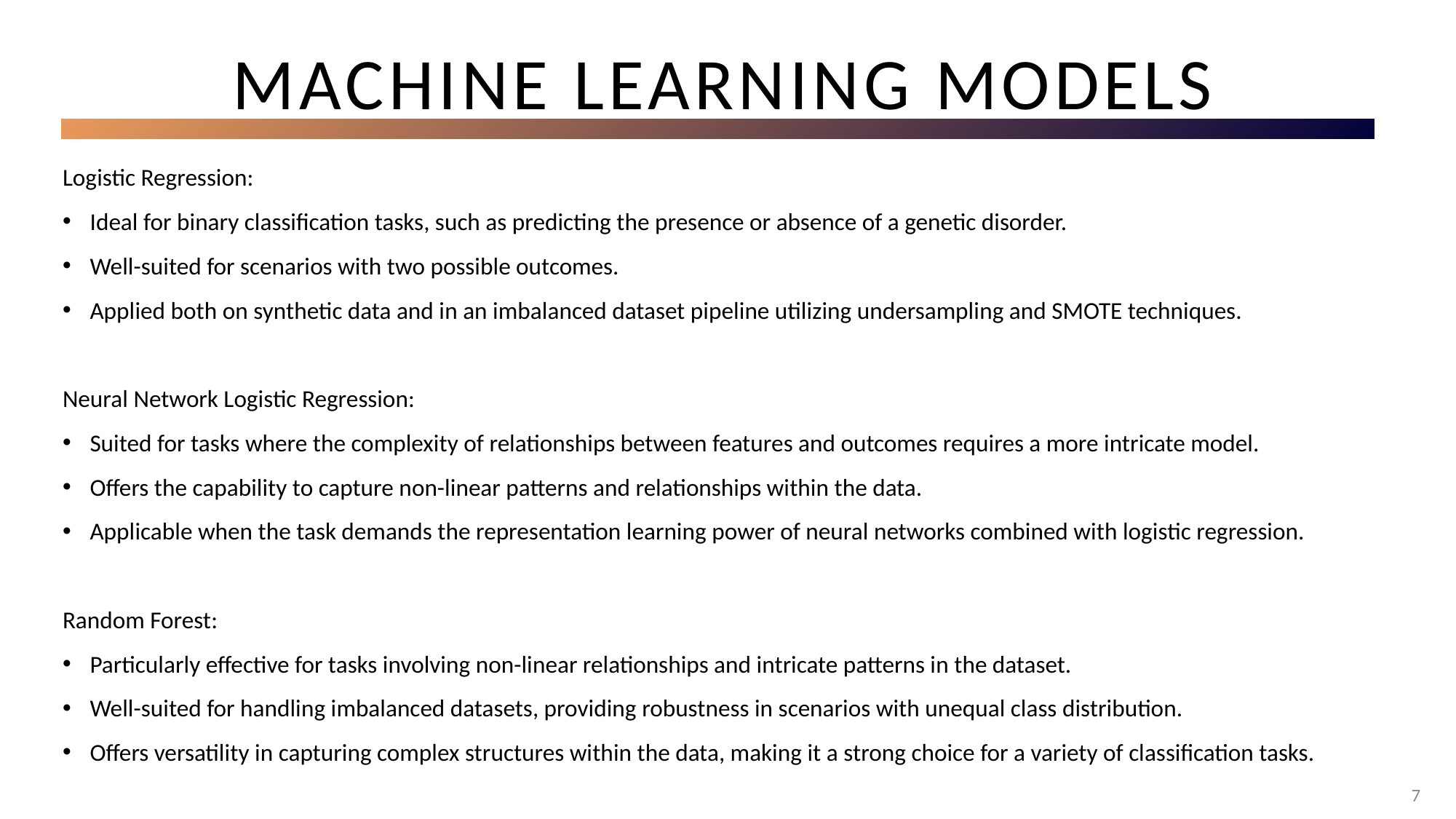

# Machine learning Models

Logistic Regression:
Ideal for binary classification tasks, such as predicting the presence or absence of a genetic disorder.
Well-suited for scenarios with two possible outcomes.
Applied both on synthetic data and in an imbalanced dataset pipeline utilizing undersampling and SMOTE techniques.

Neural Network Logistic Regression:
Suited for tasks where the complexity of relationships between features and outcomes requires a more intricate model.
Offers the capability to capture non-linear patterns and relationships within the data.
Applicable when the task demands the representation learning power of neural networks combined with logistic regression.

Random Forest:
Particularly effective for tasks involving non-linear relationships and intricate patterns in the dataset.
Well-suited for handling imbalanced datasets, providing robustness in scenarios with unequal class distribution.
Offers versatility in capturing complex structures within the data, making it a strong choice for a variety of classification tasks.

7